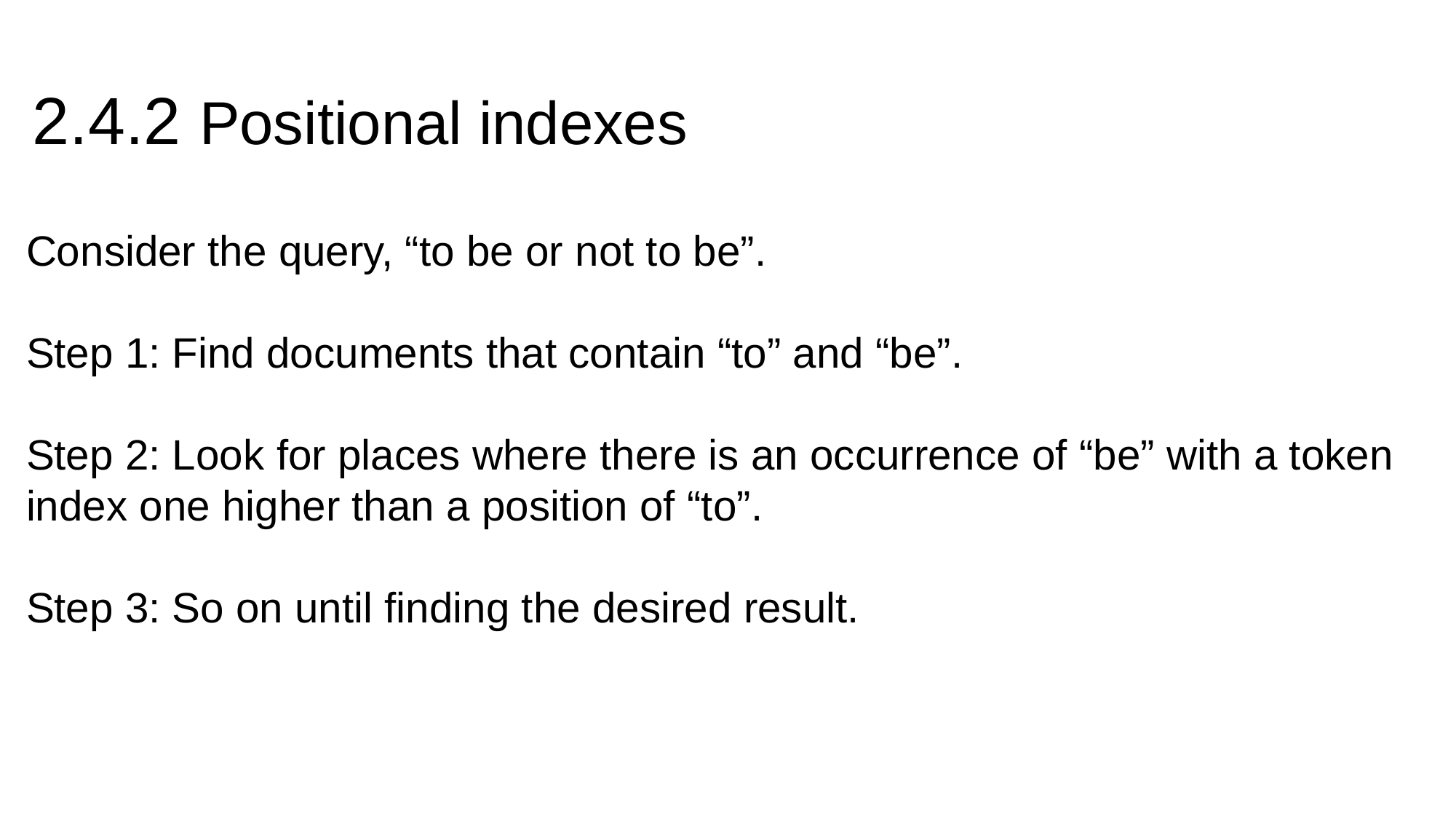

# 2.4.2 Positional indexes
Consider the query, “to be or not to be”.

Step 1: Find documents that contain “to” and “be”.

Step 2: Look for places where there is an occurrence of “be” with a token index one higher than a position of “to”.

Step 3: So on until finding the desired result.